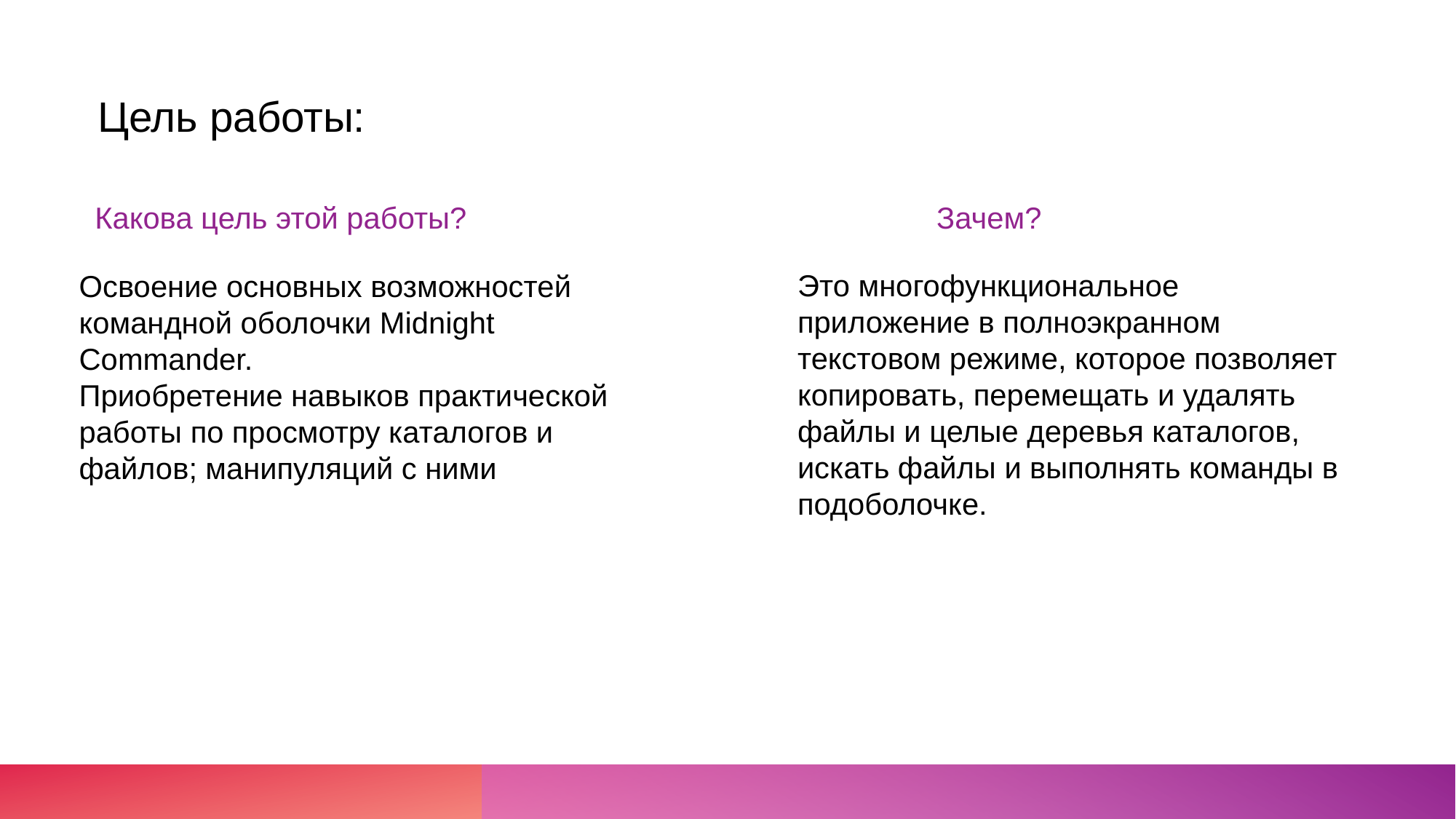

Цель работы:
Какова цель этой работы?
Зачем?
Это многофункциональное приложение в полноэкранном текстовом режиме, которое позволяет копировать, перемещать и удалять файлы и целые деревья каталогов, искать файлы и выполнять команды в подоболочке.
Освоение основных возможностей командной оболочки Midnight Commander.
Приобретение навыков практической работы по просмотру каталогов и файлов; манипуляций с ними